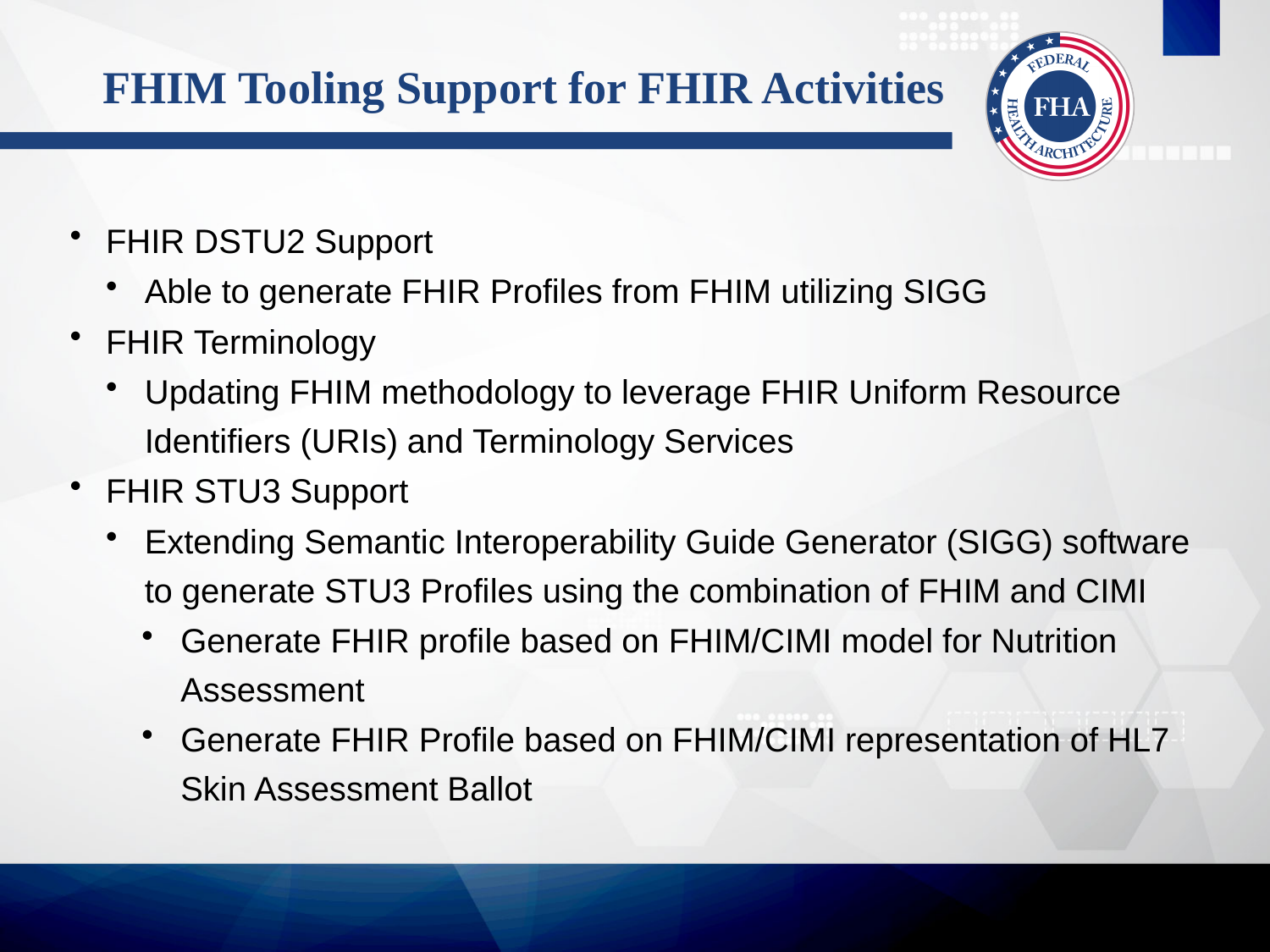

11
# FHIM Tooling Support for FHIR Activities
FHIR DSTU2 Support
Able to generate FHIR Profiles from FHIM utilizing SIGG
FHIR Terminology
Updating FHIM methodology to leverage FHIR Uniform Resource Identifiers (URIs) and Terminology Services
FHIR STU3 Support
Extending Semantic Interoperability Guide Generator (SIGG) software to generate STU3 Profiles using the combination of FHIM and CIMI
Generate FHIR profile based on FHIM/CIMI model for Nutrition Assessment
Generate FHIR Profile based on FHIM/CIMI representation of HL7 Skin Assessment Ballot